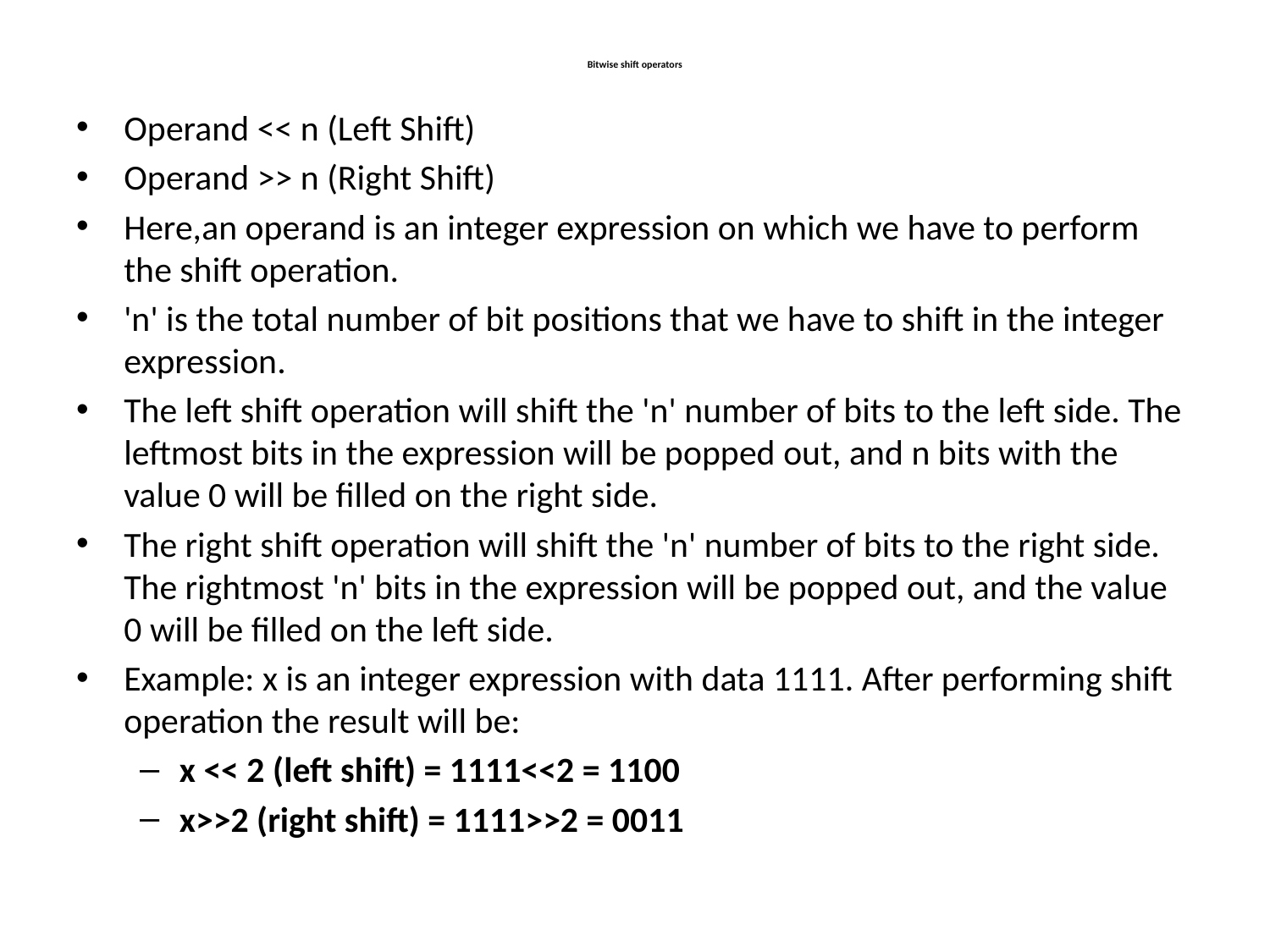

# Bitwise shift operators
Operand << n (Left Shift)
Operand >> n (Right Shift)
Here,an operand is an integer expression on which we have to perform the shift operation.
'n' is the total number of bit positions that we have to shift in the integer expression.
The left shift operation will shift the 'n' number of bits to the left side. The leftmost bits in the expression will be popped out, and n bits with the value 0 will be filled on the right side.
The right shift operation will shift the 'n' number of bits to the right side. The rightmost 'n' bits in the expression will be popped out, and the value 0 will be filled on the left side.
Example: x is an integer expression with data 1111. After performing shift operation the result will be:
x << 2 (left shift) = 1111<<2 = 1100
x>>2 (right shift) = 1111>>2 = 0011